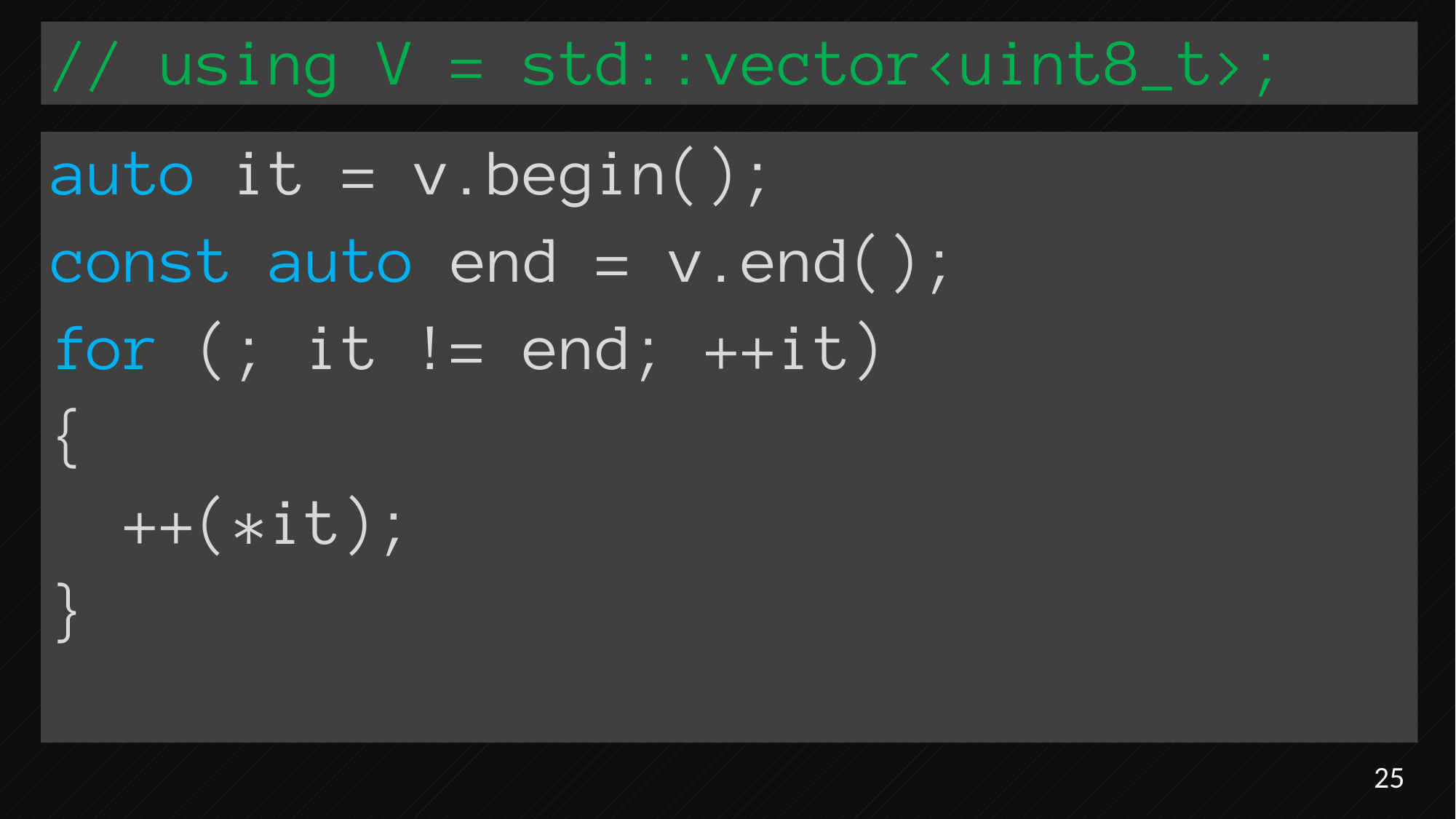

// using V = std::vector<uint8_t>;

auto it = v.begin();
const auto end = v.end();
for (; it != end; ++it)
{
  ++(*it);
}

25